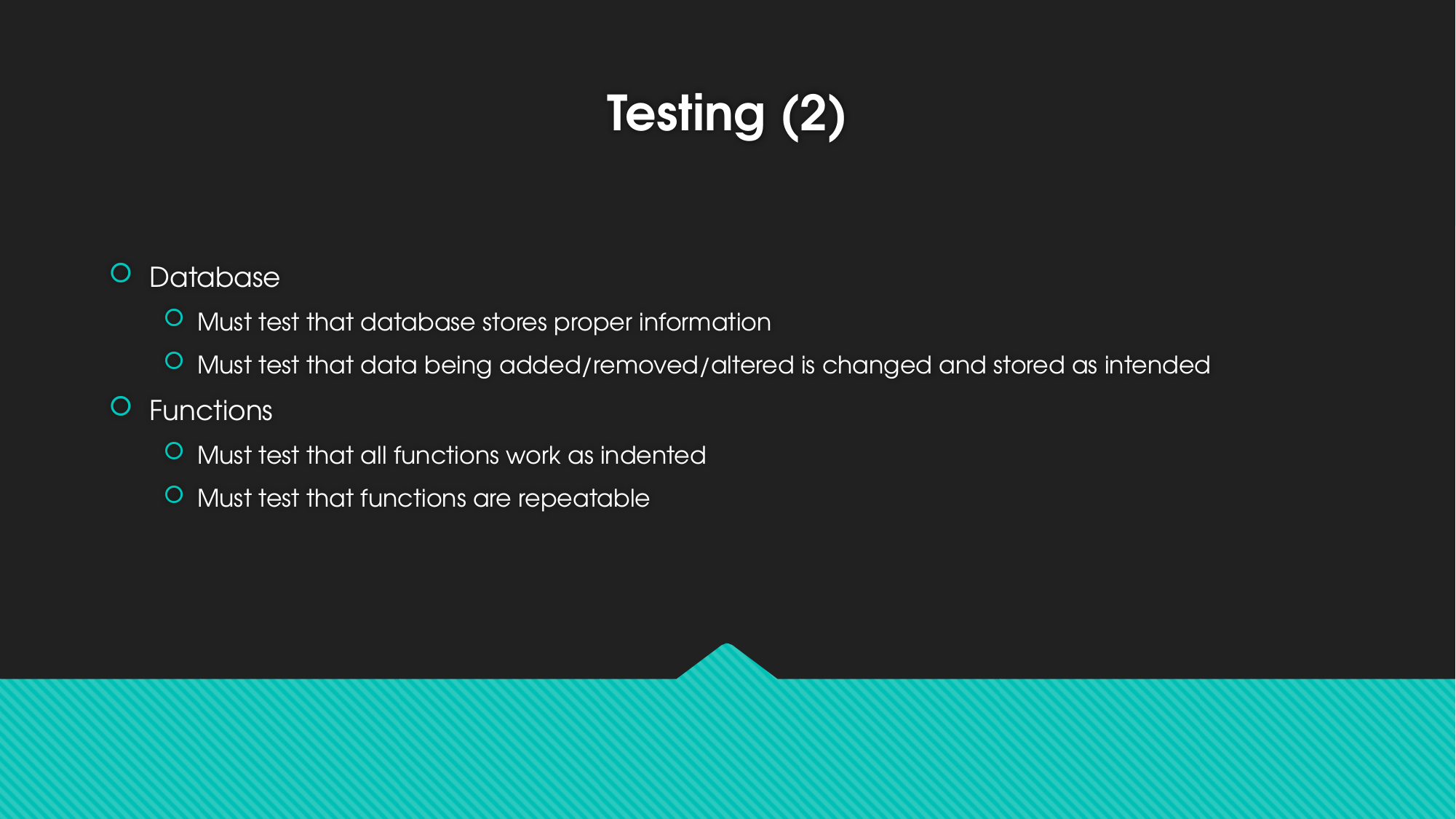

# Testing (2)
Database
Must test that database stores proper information
Must test that data being added/removed/altered is changed and stored as intended
Functions
Must test that all functions work as indented
Must test that functions are repeatable